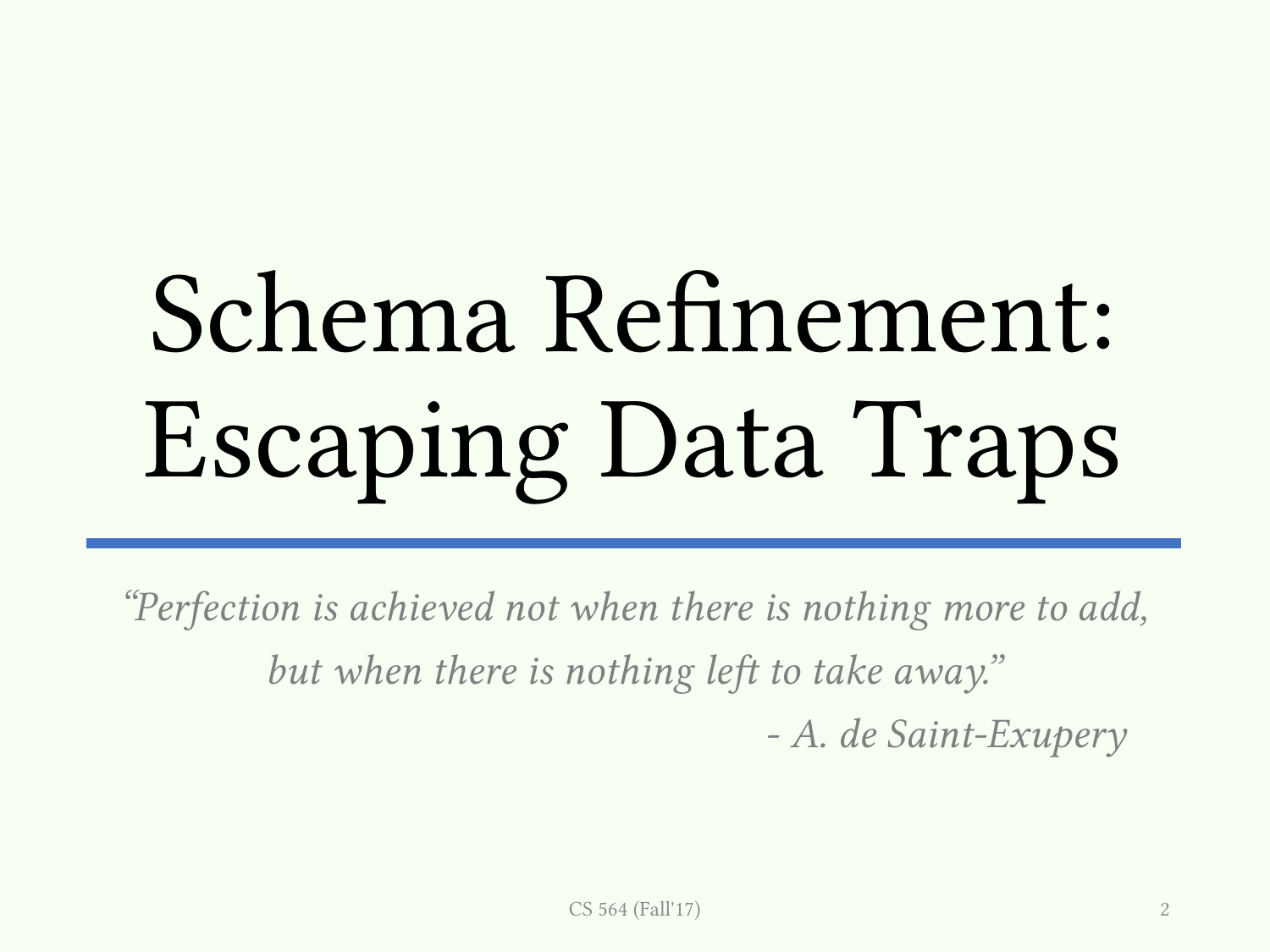

# Schema Refinement: Escaping Data Traps
“Perfection is achieved not when there is nothing more to add,
but when there is nothing left to take away.”
					   - A. de Saint-Exupery
CS 564 (Fall'17)
2